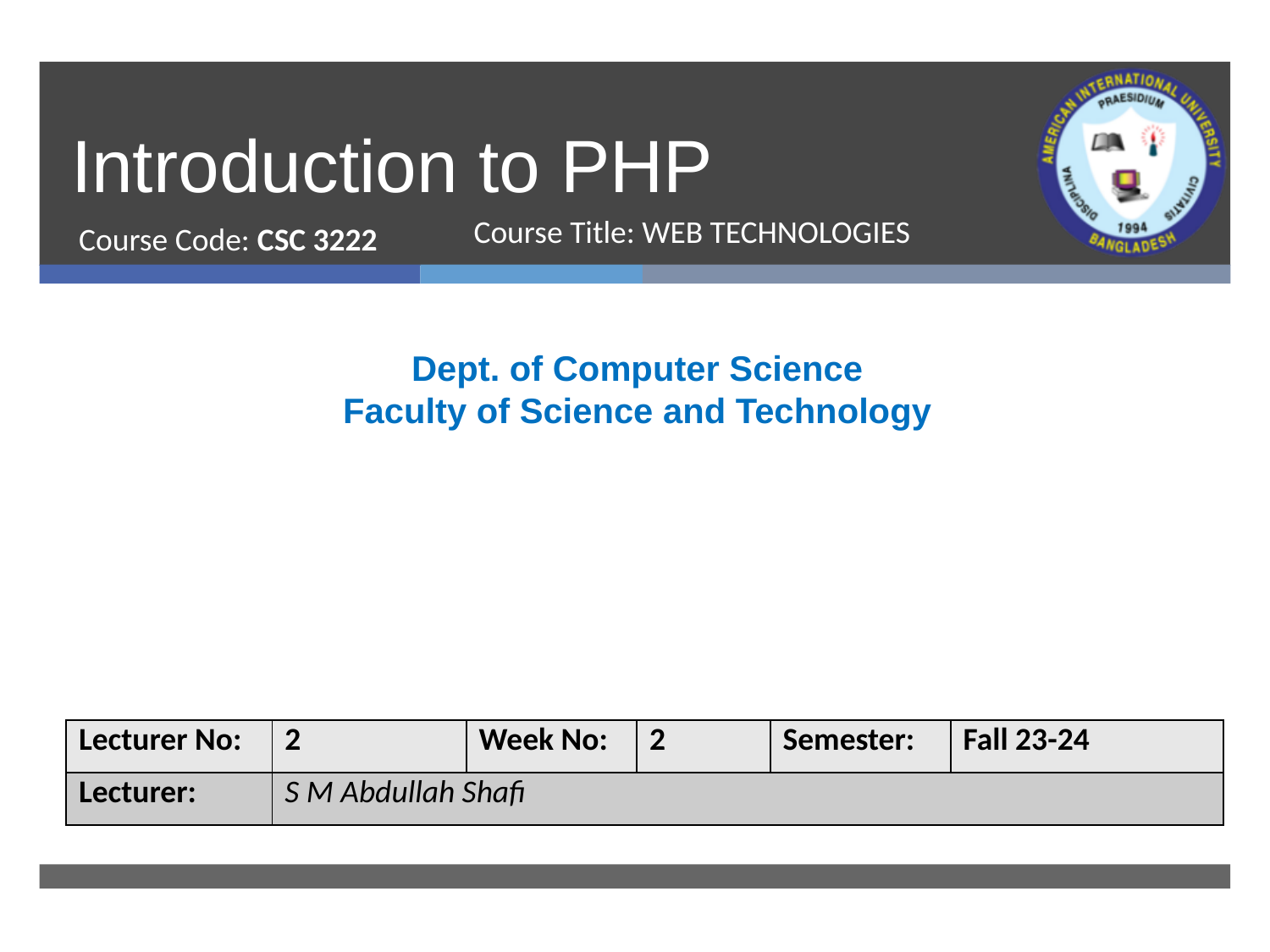

# Introduction to PHP
Course Code: CSC 3222
Course Title: WEB TECHNOLOGIES
Dept. of Computer Science
Faculty of Science and Technology
| Lecturer No: | 2 | Week No: | 2 | Semester: | Fall 23-24 |
| --- | --- | --- | --- | --- | --- |
| Lecturer: | S M Abdullah Shafi |  |  |  |  |